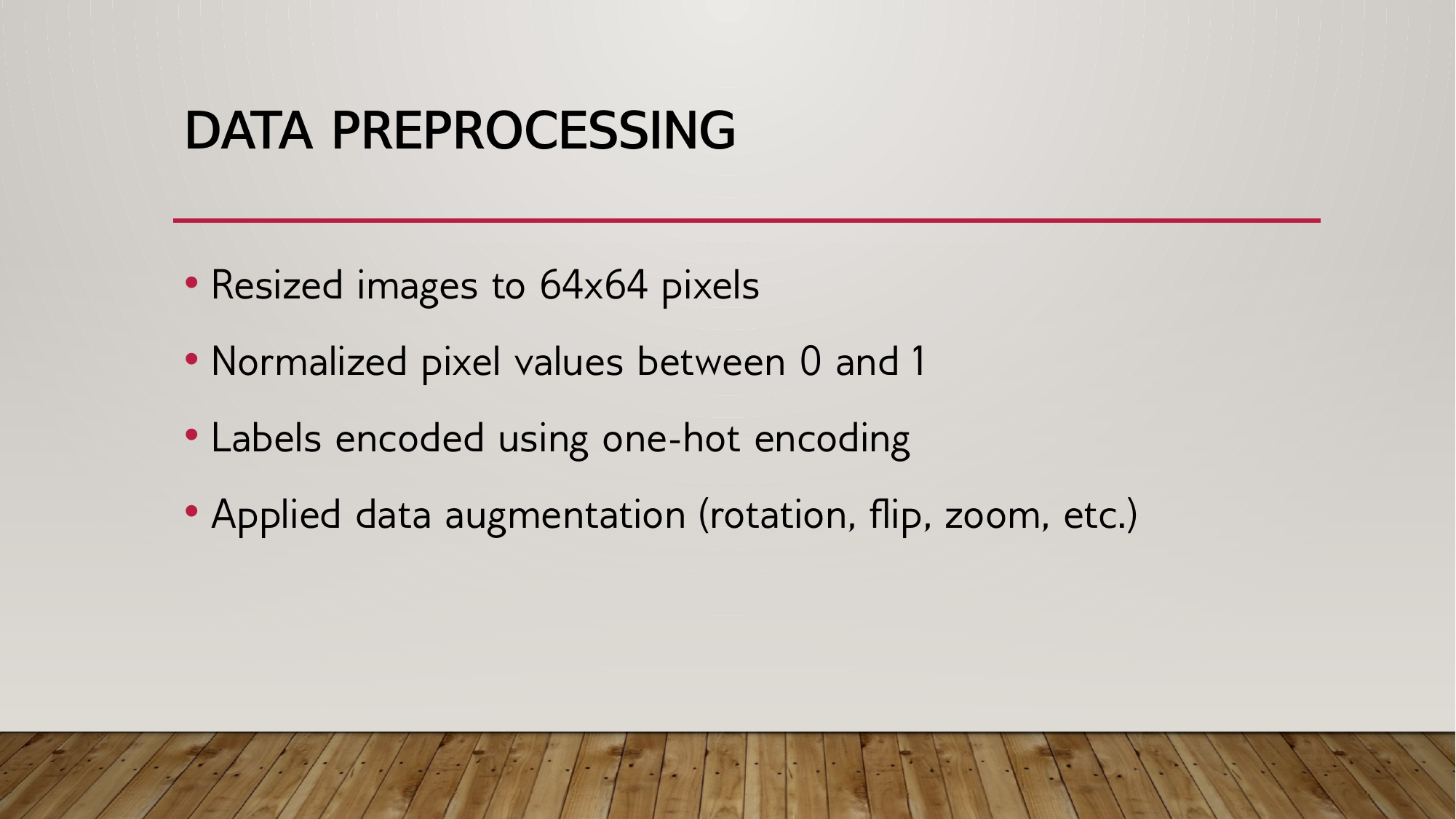

# Data Preprocessing
Resized images to 64x64 pixels
Normalized pixel values between 0 and 1
Labels encoded using one-hot encoding
Applied data augmentation (rotation, flip, zoom, etc.)